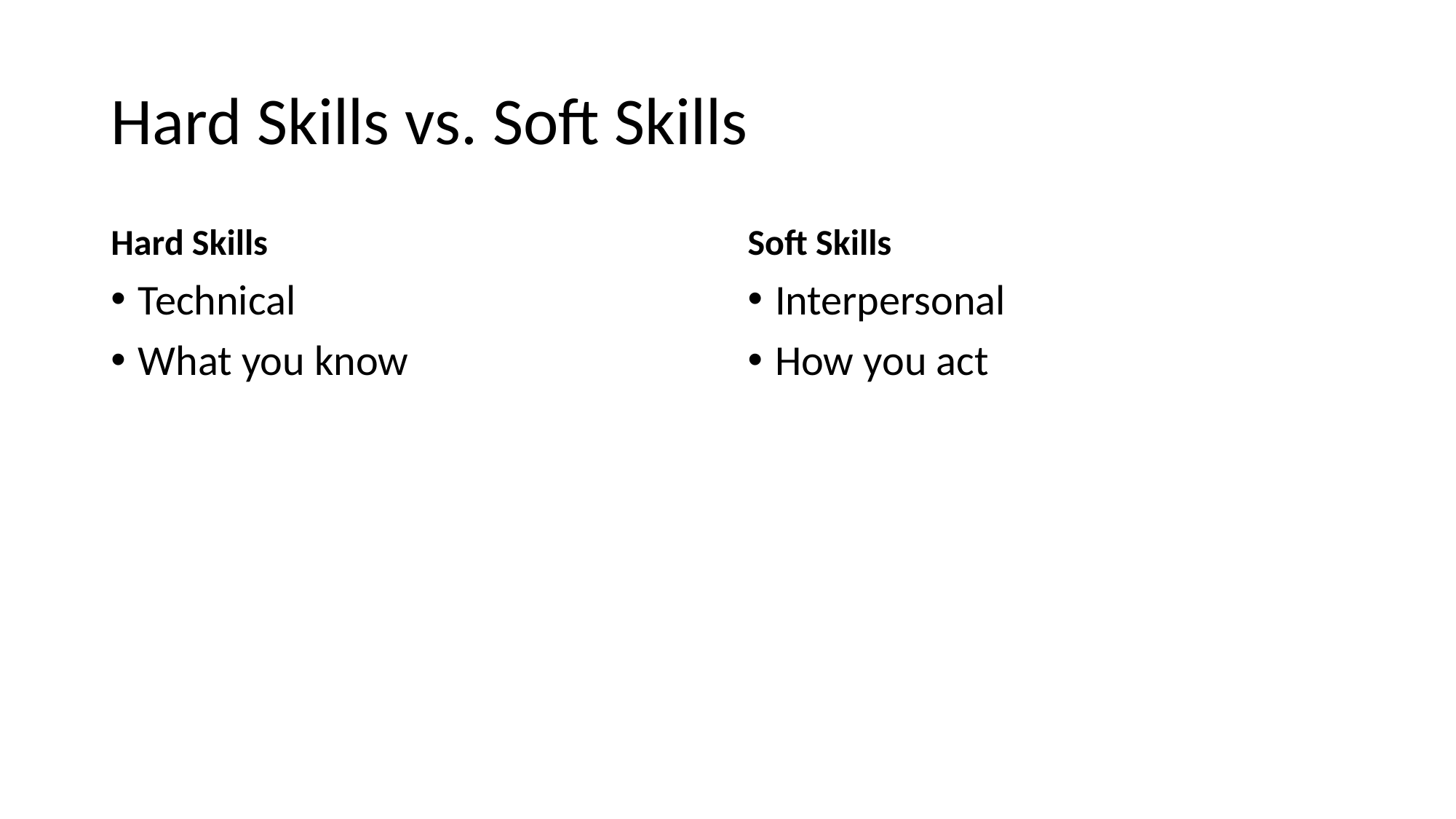

# Hard Skills vs. Soft Skills
Hard Skills
Technical
What you know
Soft Skills
Interpersonal
How you act